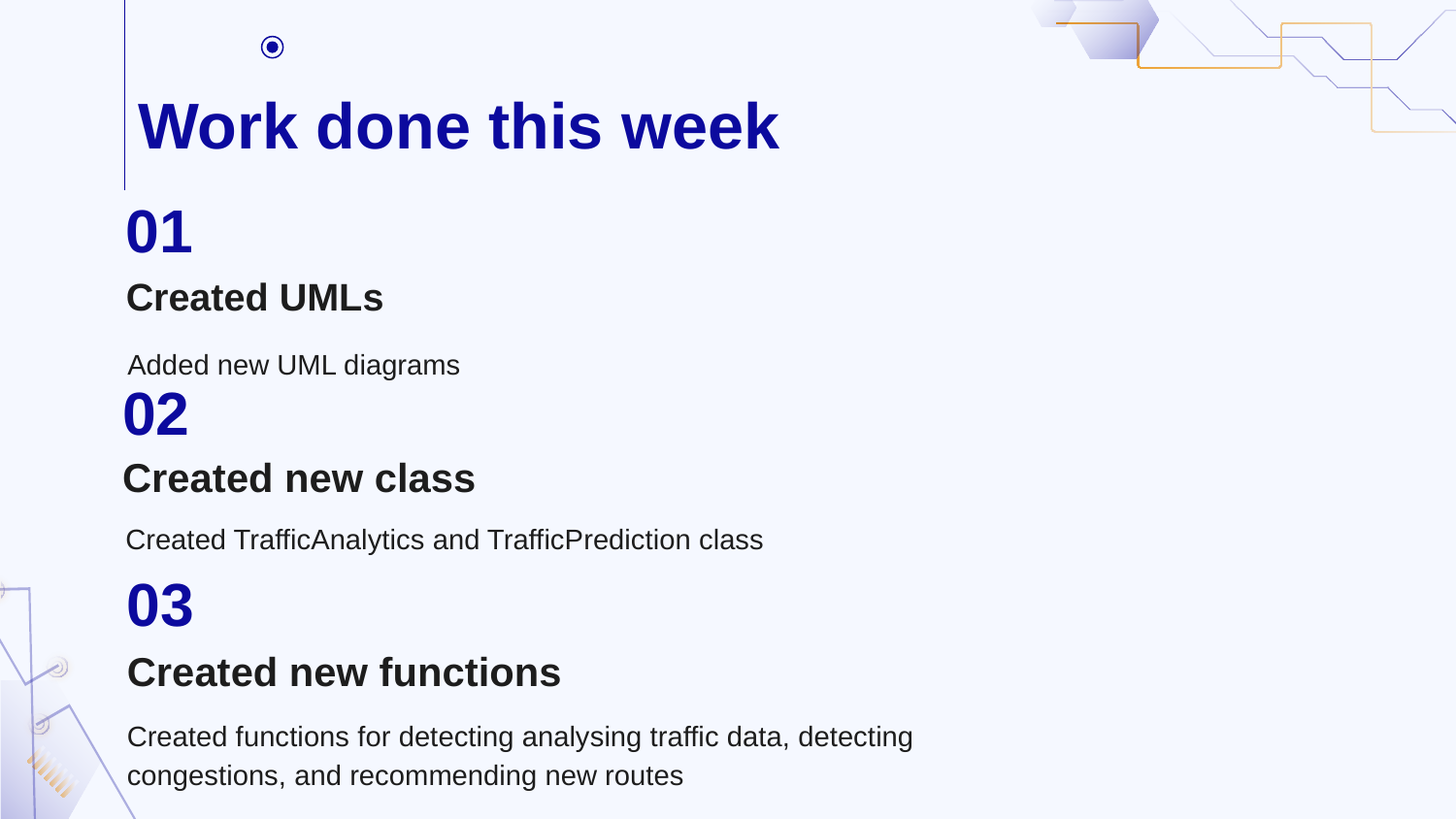

# Work done this week
01
Created UMLs
Added new UML diagrams
02
Created new class
Created TrafficAnalytics and TrafficPrediction class
03
Created new functions
Created functions for detecting analysing traffic data, detecting congestions, and recommending new routes